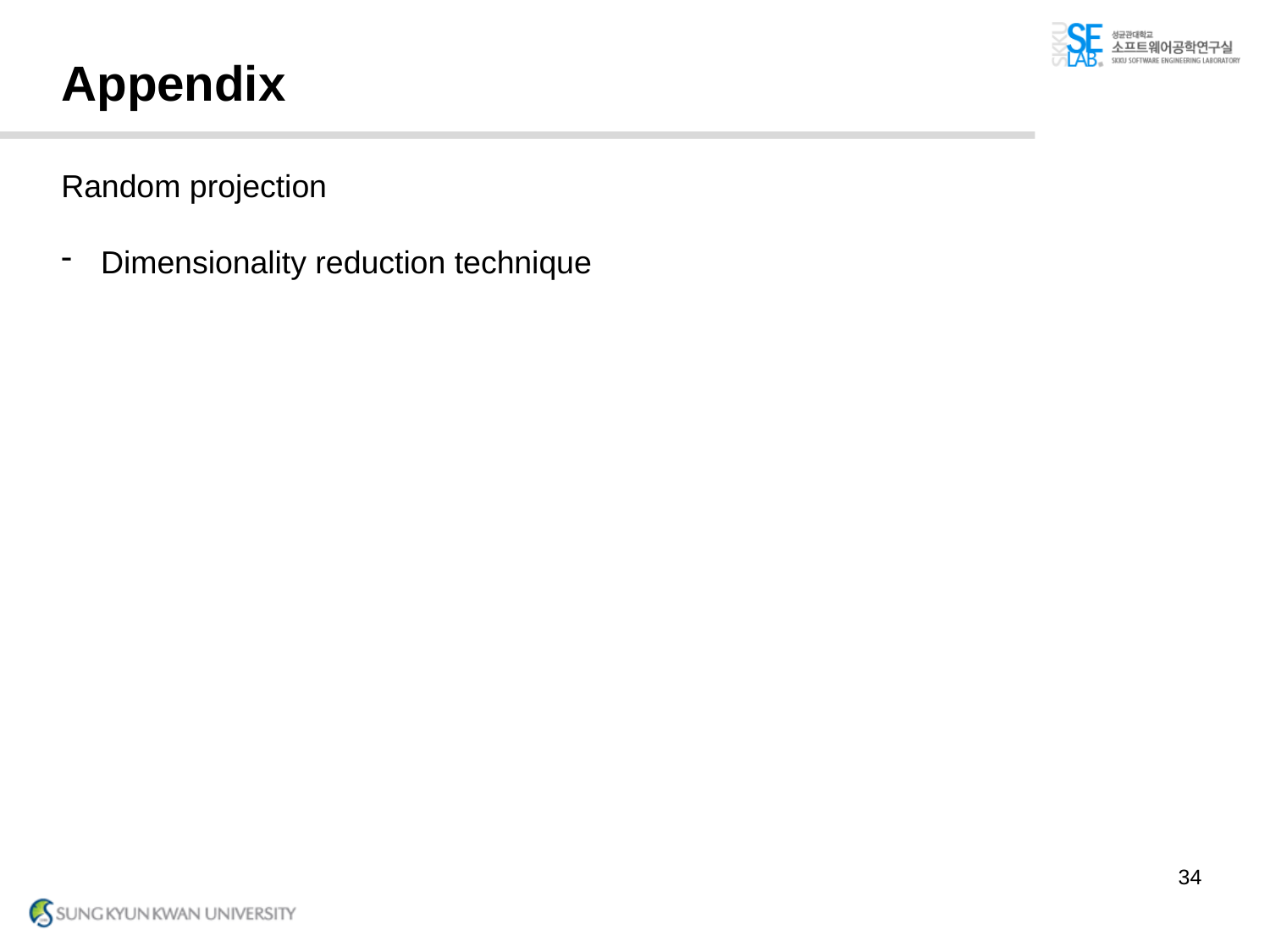

# Appendix
Random projection

Dimensionality reduction technique

34